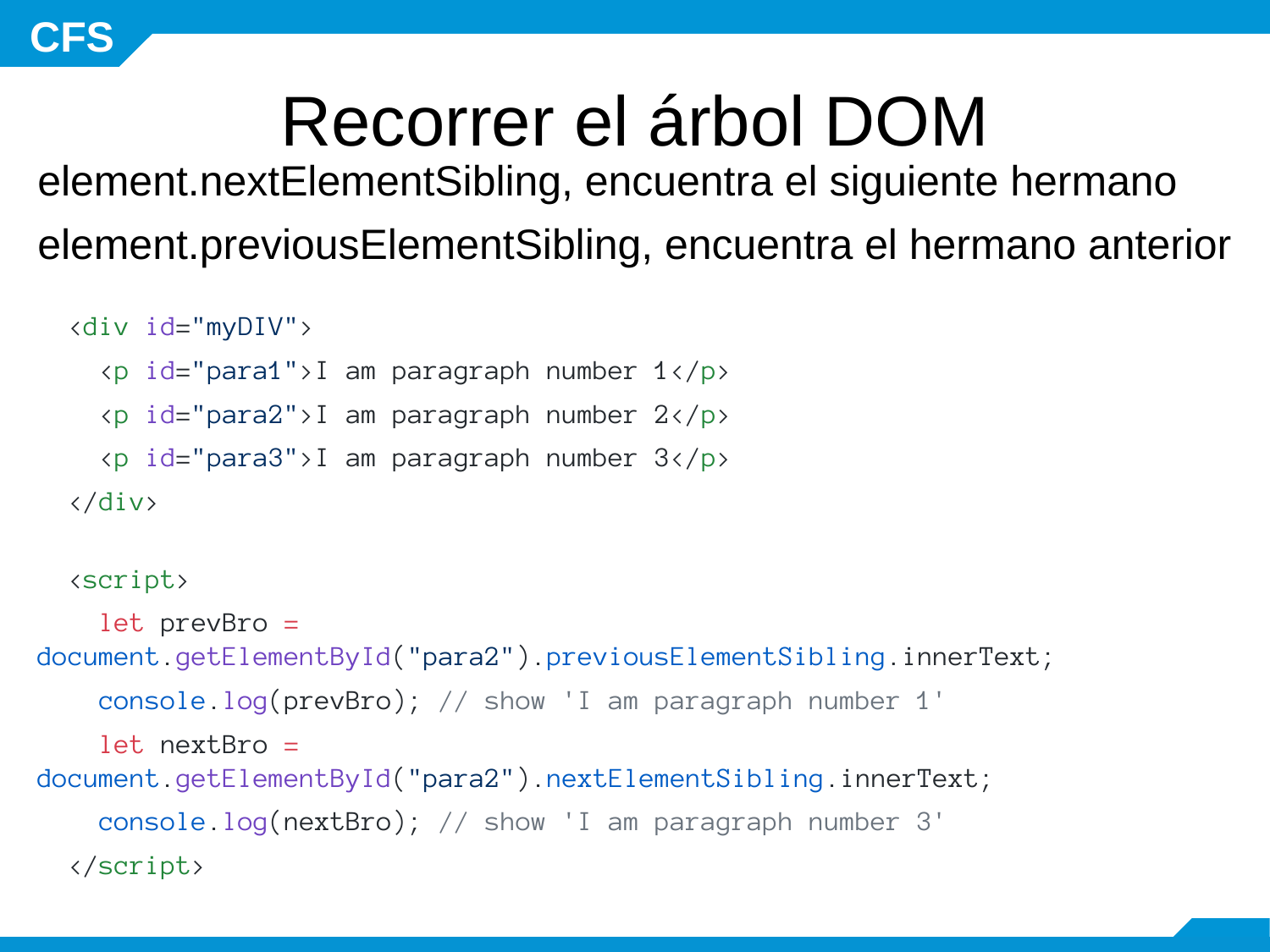

Recorrer el árbol DOM
element.nextElementSibling, encuentra el siguiente hermano
element.previousElementSibling, encuentra el hermano anterior

  <div id="myDIV">
    <p id="para1">I am paragraph number 1</p>
    <p id="para2">I am paragraph number 2</p>
    <p id="para3">I am paragraph number 3</p>
  </div>

  <script>
    let prevBro = document.getElementById("para2").previousElementSibling.innerText;
    console.log(prevBro); // show 'I am paragraph number 1'
    let nextBro = document.getElementById("para2").nextElementSibling.innerText;
    console.log(nextBro); // show 'I am paragraph number 3'
  </script>